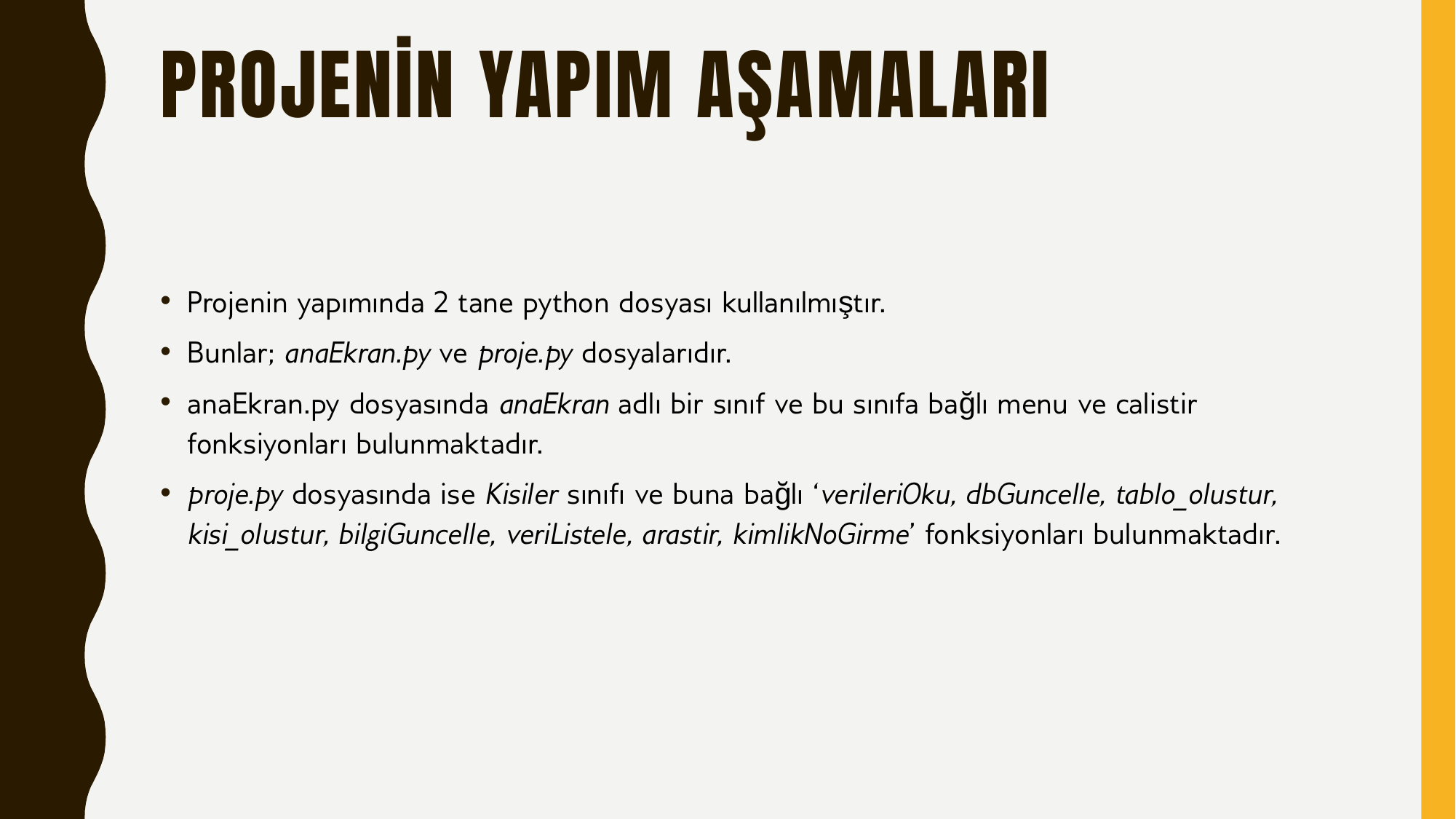

# Projenin yapım aşamaları
Projenin yapımında 2 tane python dosyası kullanılmıştır.
Bunlar; anaEkran.py ve proje.py dosyalarıdır.
anaEkran.py dosyasında anaEkran adlı bir sınıf ve bu sınıfa bağlı menu ve calistir fonksiyonları bulunmaktadır.
proje.py dosyasında ise Kisiler sınıfı ve buna bağlı ‘verileriOku, dbGuncelle, tablo_olustur, kisi_olustur, bilgiGuncelle, veriListele, arastir, kimlikNoGirme’ fonksiyonları bulunmaktadır.